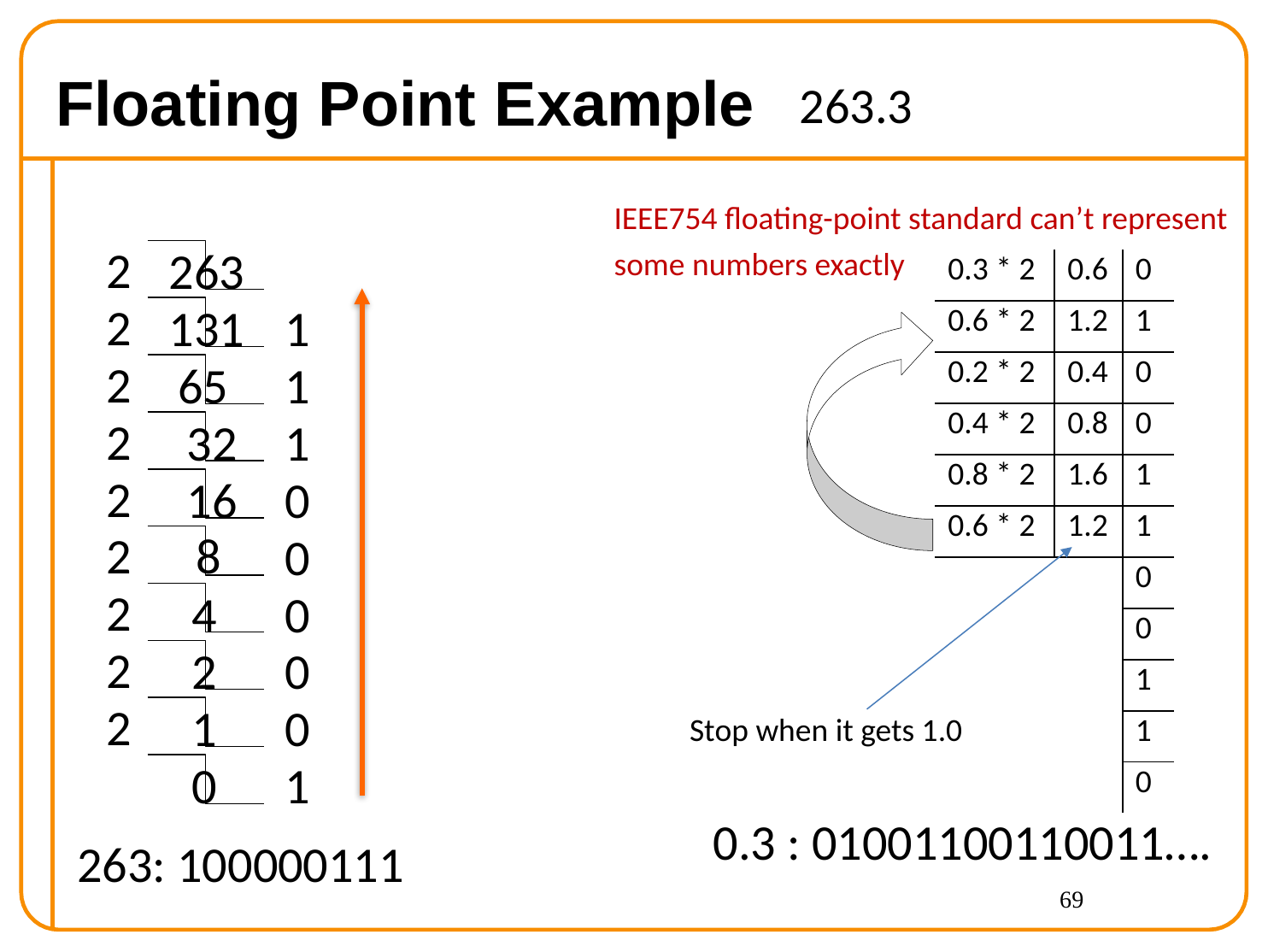

# Floating Point Example
263.3
IEEE754 floating-point standard can’t represent some numbers exactly
2
263
2
131
1
2
65
1
2
32
1
2
16
0
2
8
0
2
  4
0
2
  2
0
2
  1
0
  0
1
| 0.3 \* 2 | 0.6 | 0 |
| --- | --- | --- |
| 0.6 \* 2 | 1.2 | 1 |
| 0.2 \* 2 | 0.4 | 0 |
| 0.4 \* 2 | 0.8 | 0 |
| 0.8 \* 2 | 1.6 | 1 |
| 0.6 \* 2 | 1.2 | 1 |
|  |  | 0 |
|  |  | 0 |
|  |  | 1 |
|  |  | 1 |
|  |  | 0 |

Stop when it gets 1.0
0.3 : 01001100110011….
263: 100000111
69